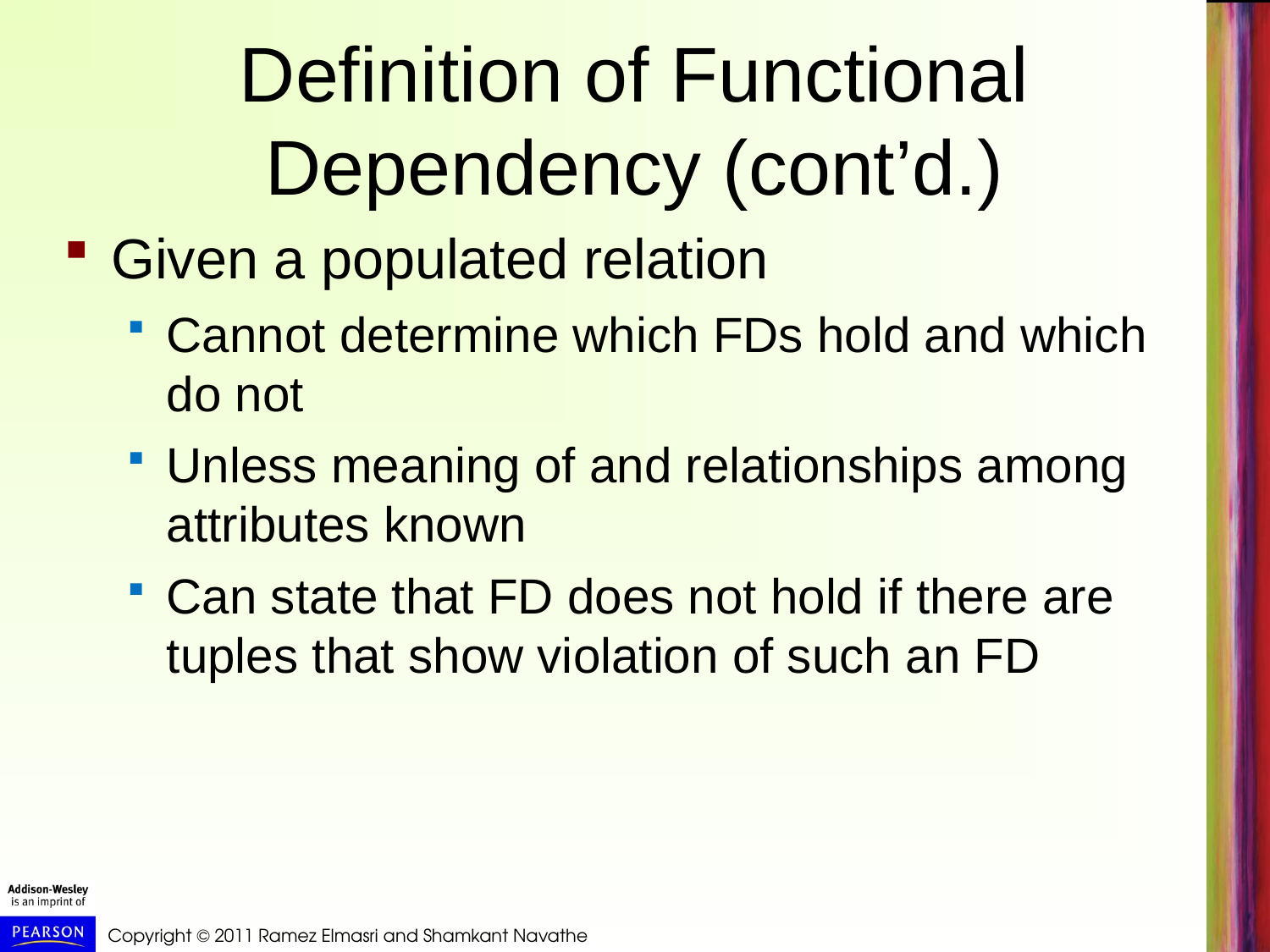

# Definition of Functional Dependency (cont’d.)
Given a populated relation
Cannot determine which FDs hold and which do not
Unless meaning of and relationships among attributes known
Can state that FD does not hold if there are tuples that show violation of such an FD